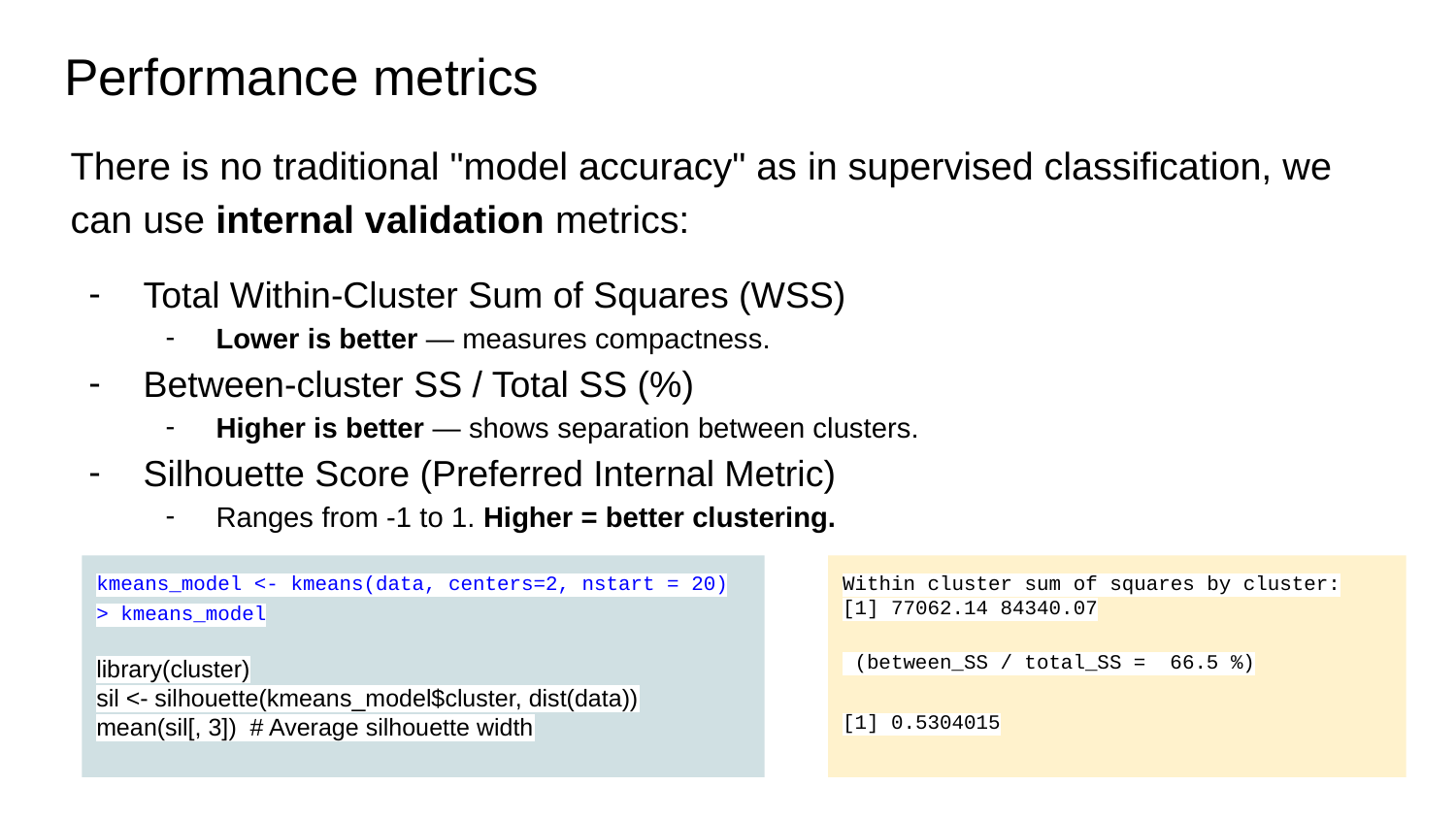

# Performance metrics

There is no traditional "model accuracy" as in supervised classification, we can use internal validation metrics:
Total Within-Cluster Sum of Squares (WSS)
Lower is better — measures compactness.
Between-cluster SS / Total SS (%)
Higher is better — shows separation between clusters.
Silhouette Score (Preferred Internal Metric)
Ranges from -1 to 1. Higher = better clustering.
kmeans_model <- kmeans(data, centers=2, nstart = 20)
> kmeans_model

library(cluster)
sil <- silhouette(kmeans_model$cluster, dist(data))
mean(sil[, 3])  # Average silhouette width

Within cluster sum of squares by cluster:
[1] 77062.14 84340.07

 (between_SS / total_SS =  66.5 %)

[1] 0.5304015